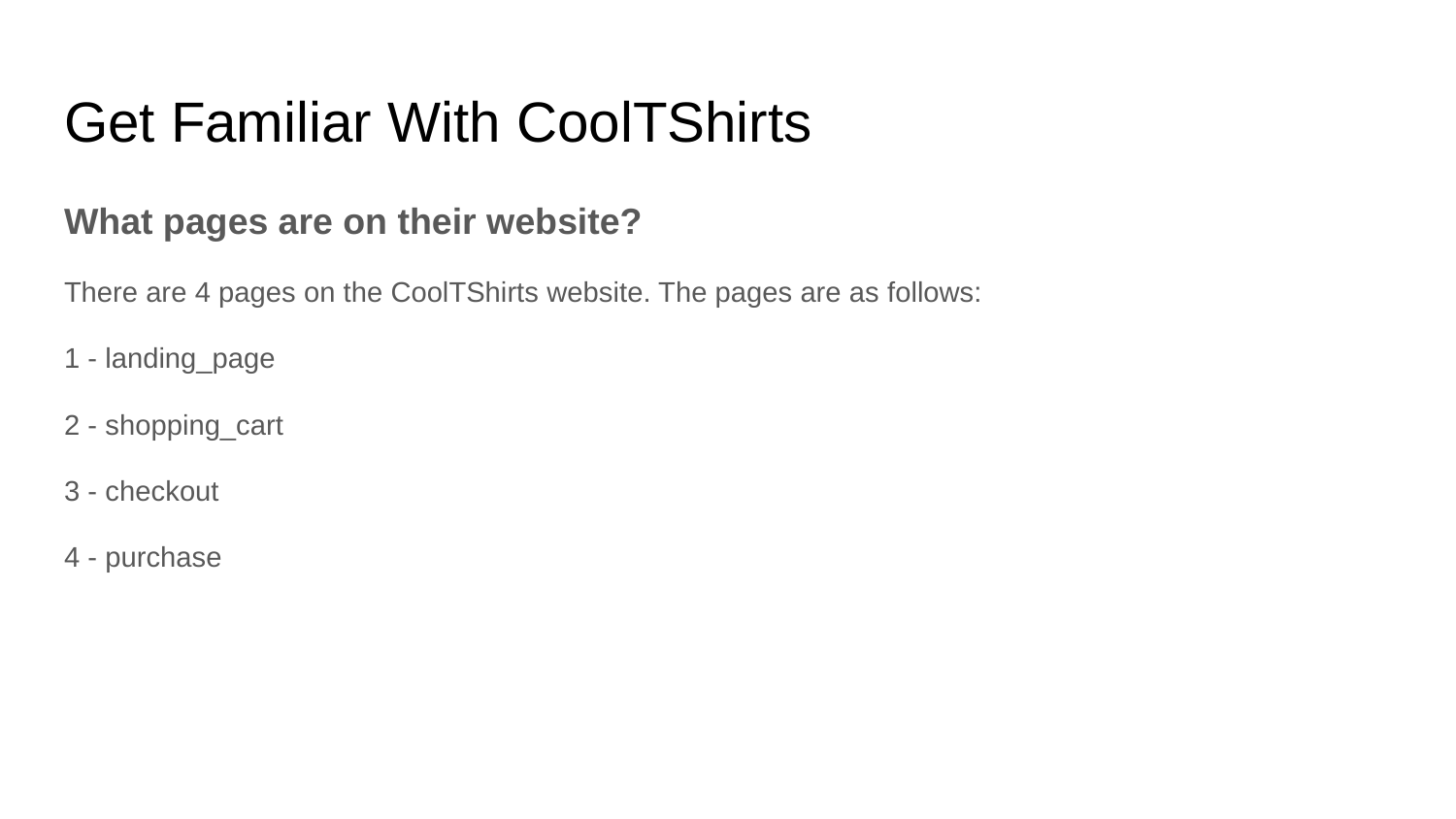

# Get Familiar With CoolTShirts

What pages are on their website?
There are 4 pages on the CoolTShirts website. The pages are as follows:
1 - landing_page
2 - shopping_cart
3 - checkout
4 - purchase